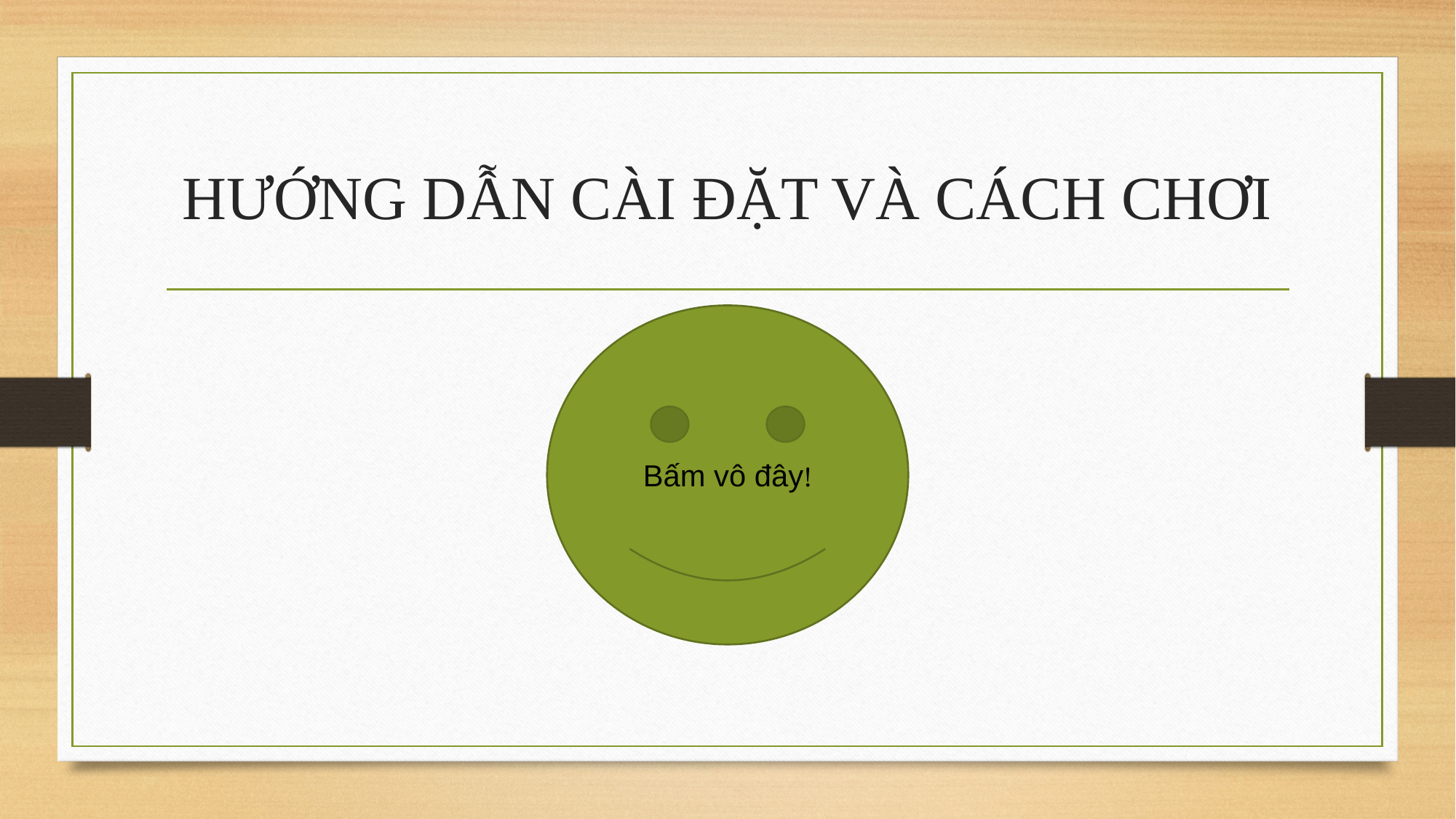

# HƯỚNG DẪN CÀI ĐẶT VÀ CÁCH CHƠI

Bấm vô đây!